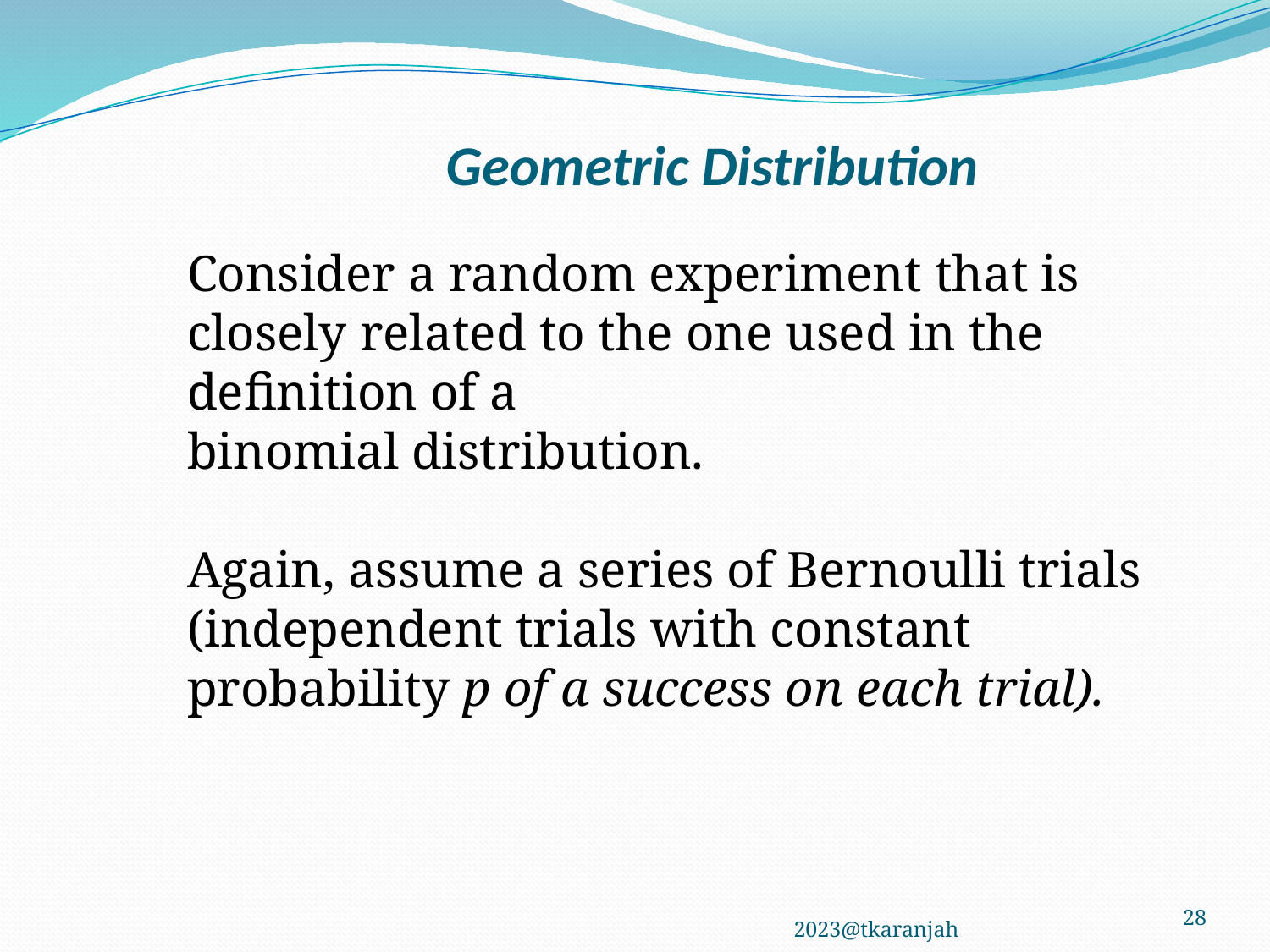

# Geometric Distribution
Consider a random experiment that is closely related to the one used in the definition of a
binomial distribution.

Again, assume a series of Bernoulli trials (independent trials with constant probability p of a success on each trial).

2023@tkaranjah
28